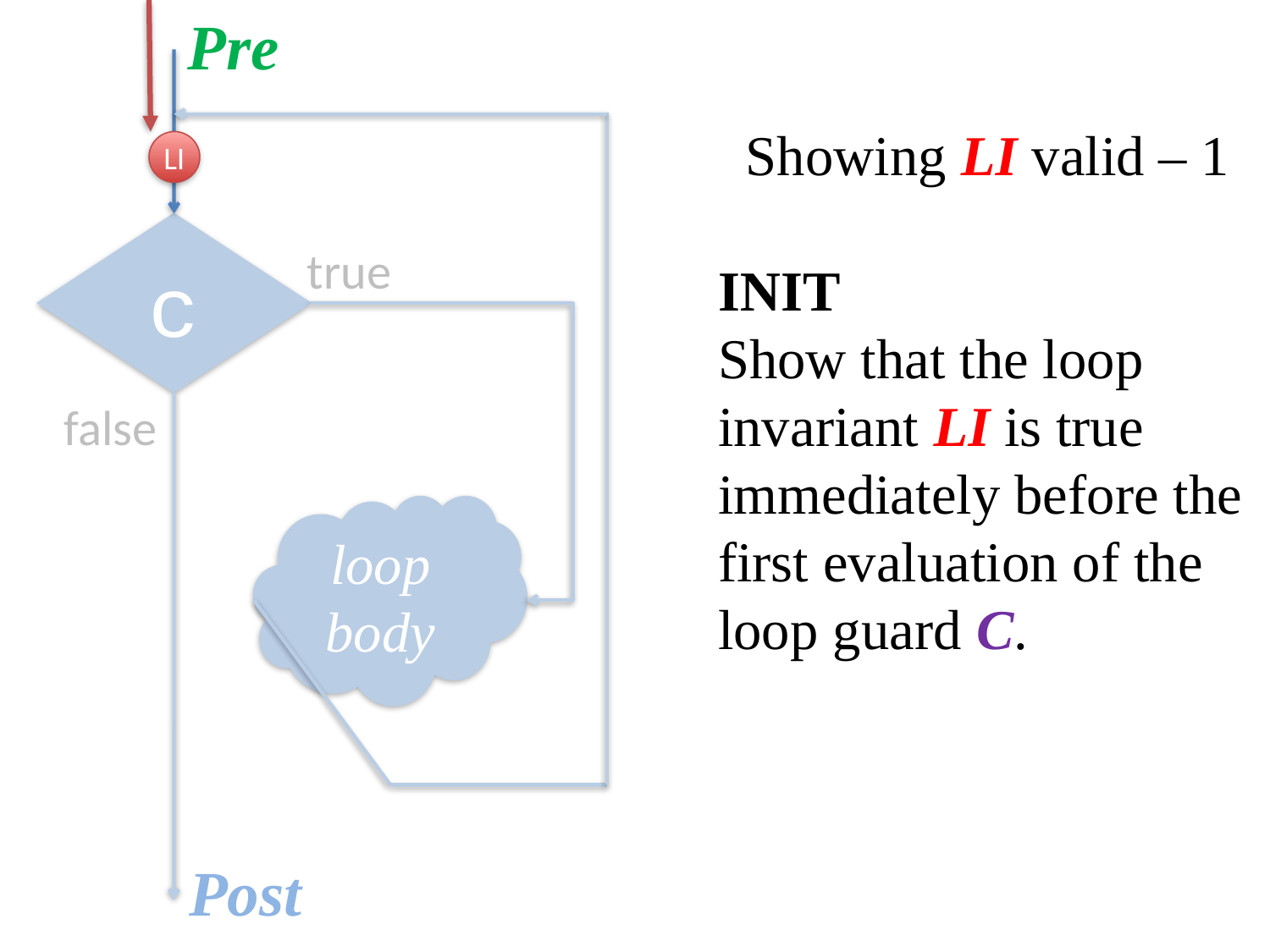

Pre
Showing LI valid – 1

INIT
Show that the loop invariant LI is true immediately before the first evaluation of the loop guard C.
LI
c
true
false
loop body
Post